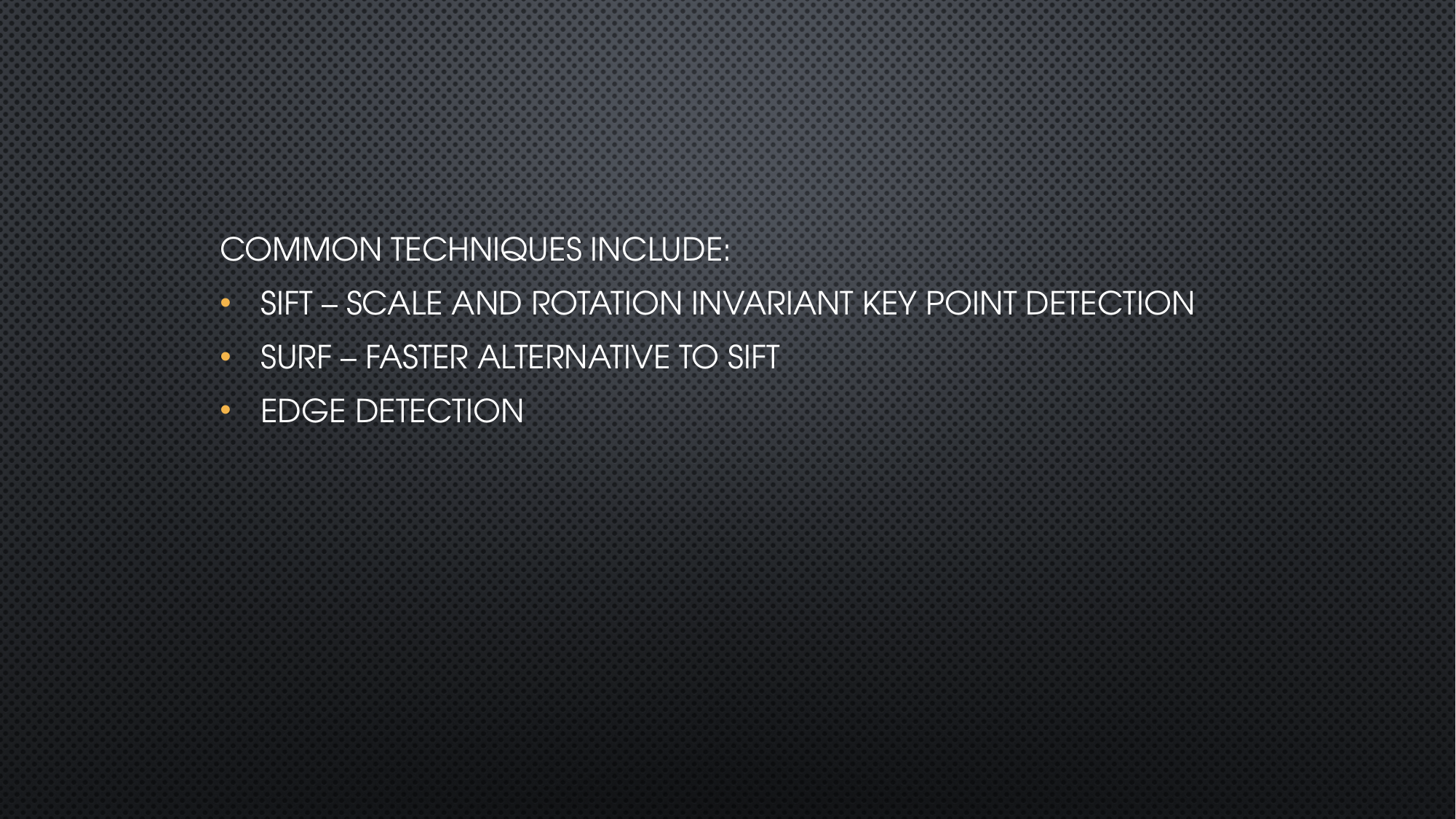

Common Techniques Include:
SIFT – Scale and rotation invariant key point detection
SURF – Faster alternative to SIFT
Edge Detection